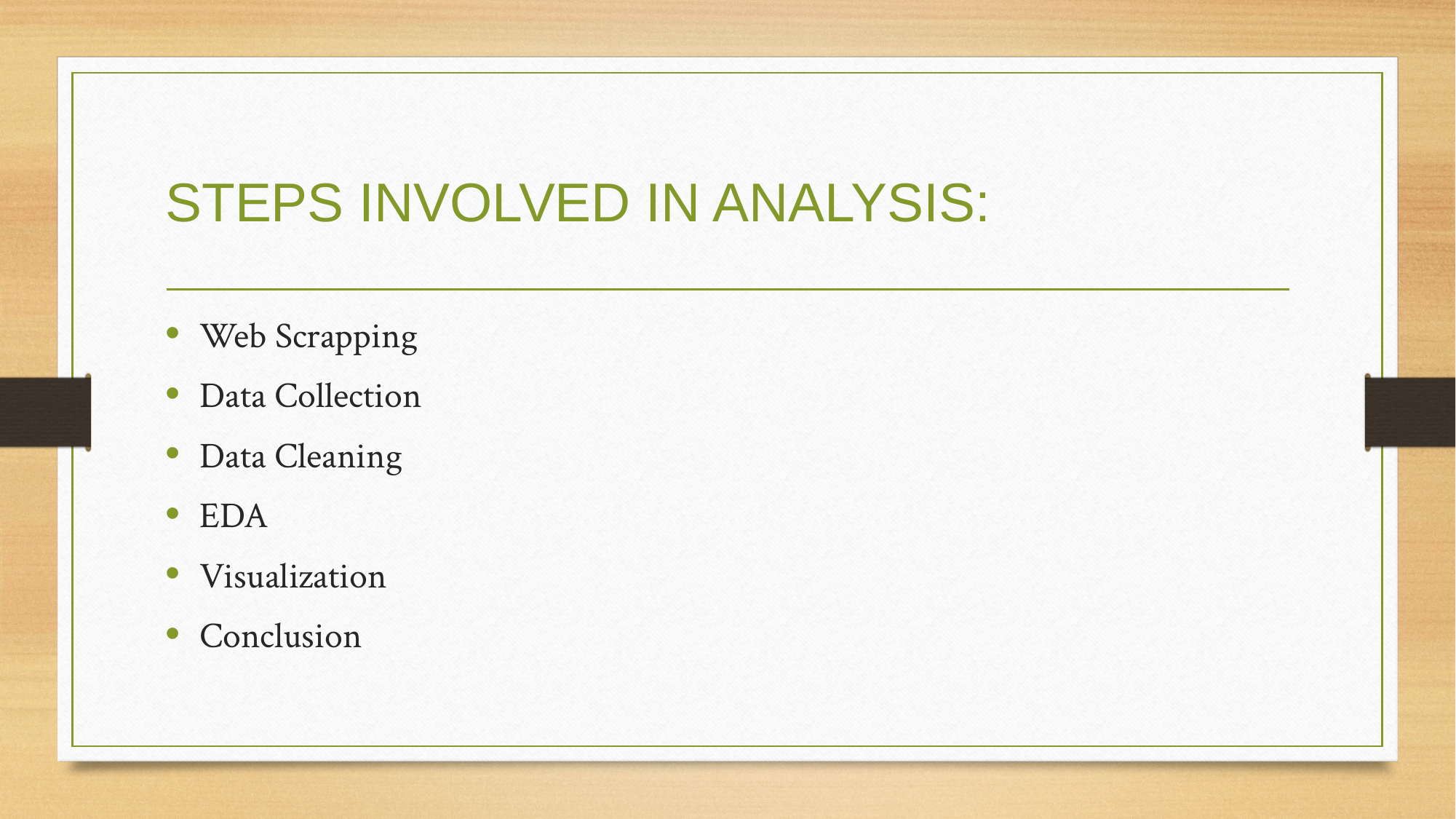

# STEPS INVOLVED IN ANALYSIS:
Web Scrapping
Data Collection
Data Cleaning
EDA
Visualization
Conclusion